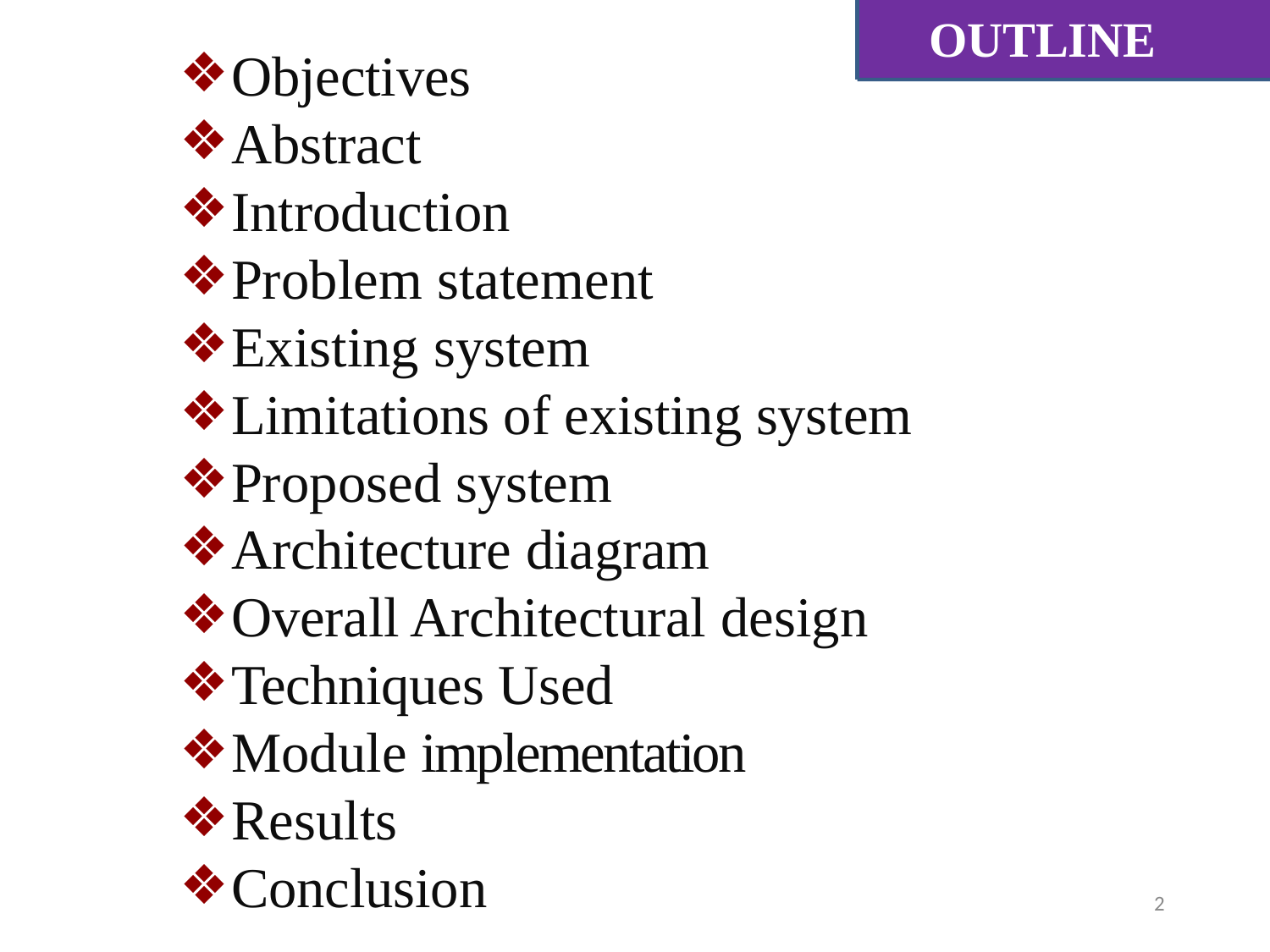

# OUTLINE
Objectives
Abstract
Introduction
Problem statement
Existing system
Limitations of existing system
Proposed system
Architecture diagram
Overall Architectural design
Techniques Used
Module implementation
Results
Conclusion
2